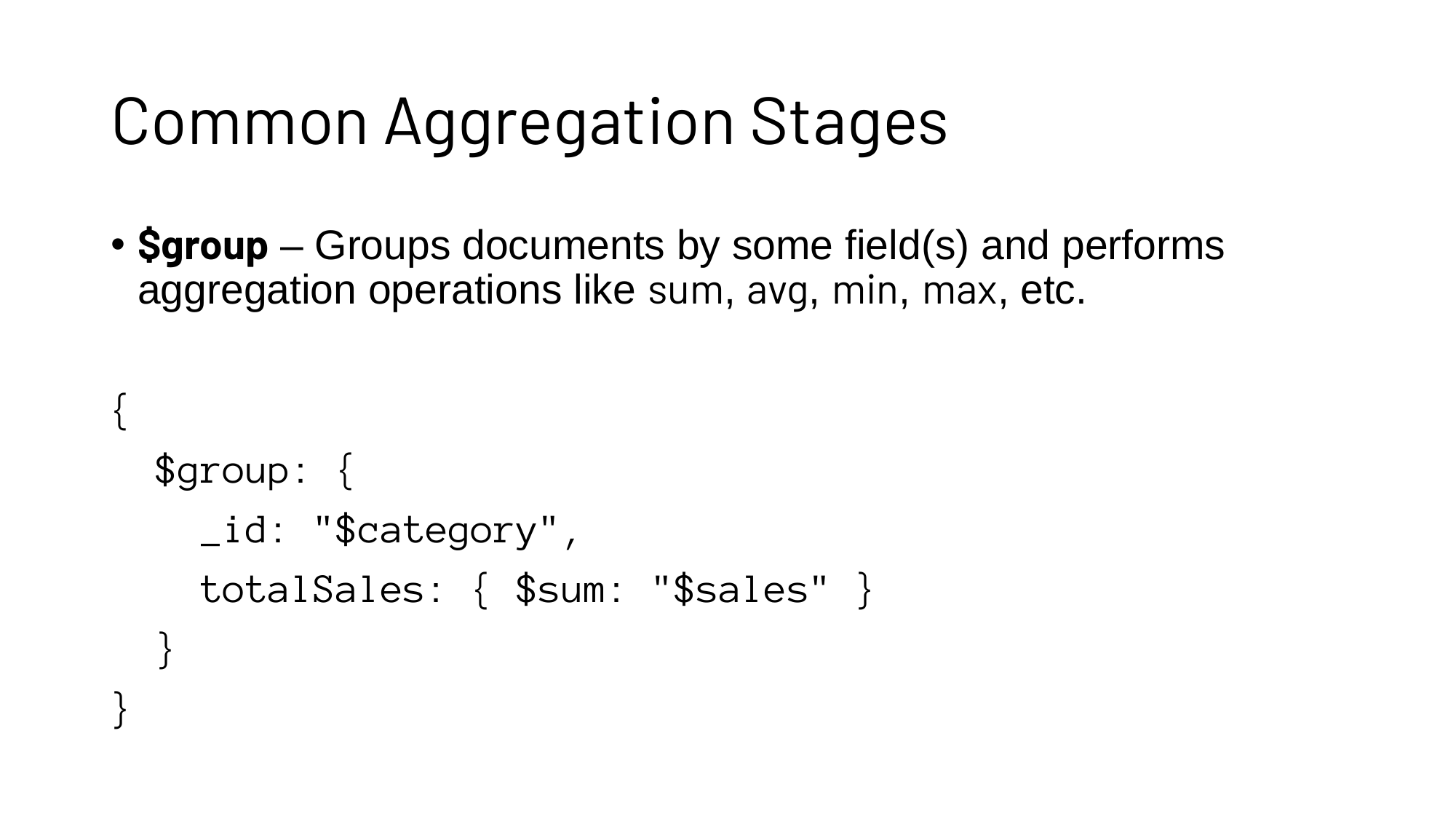

# Common Aggregation Stages
$group – Groups documents by some field(s) and performs aggregation operations like sum, avg, min, max, etc.

{
  $group: {
    _id: "$category",
    totalSales: { $sum: "$sales" }
  }
}